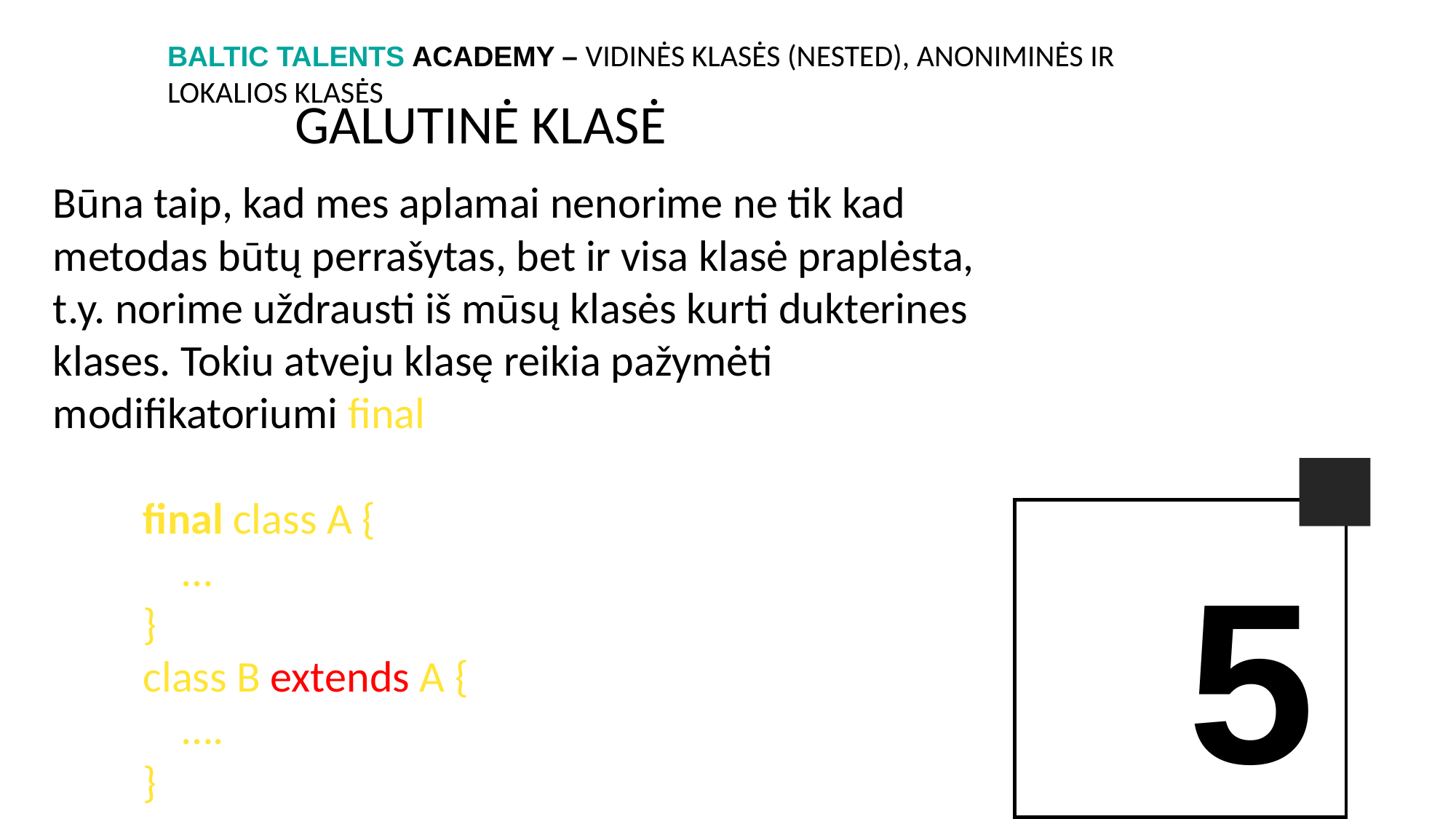

BALTIc TALENTs AcADEMy – Vidinės klasės (nested), anoniminės ir lokalios klasės
galutinė klasė
Būna taip, kad mes aplamai nenorime ne tik kad metodas būtų perrašytas, bet ir visa klasė praplėsta, t.y. norime uždrausti iš mūsų klasės kurti dukterines klases. Tokiu atveju klasę reikia pažymėti modifikatoriumi final

final class A {
    …
}
class B extends A {
    ….
}

5